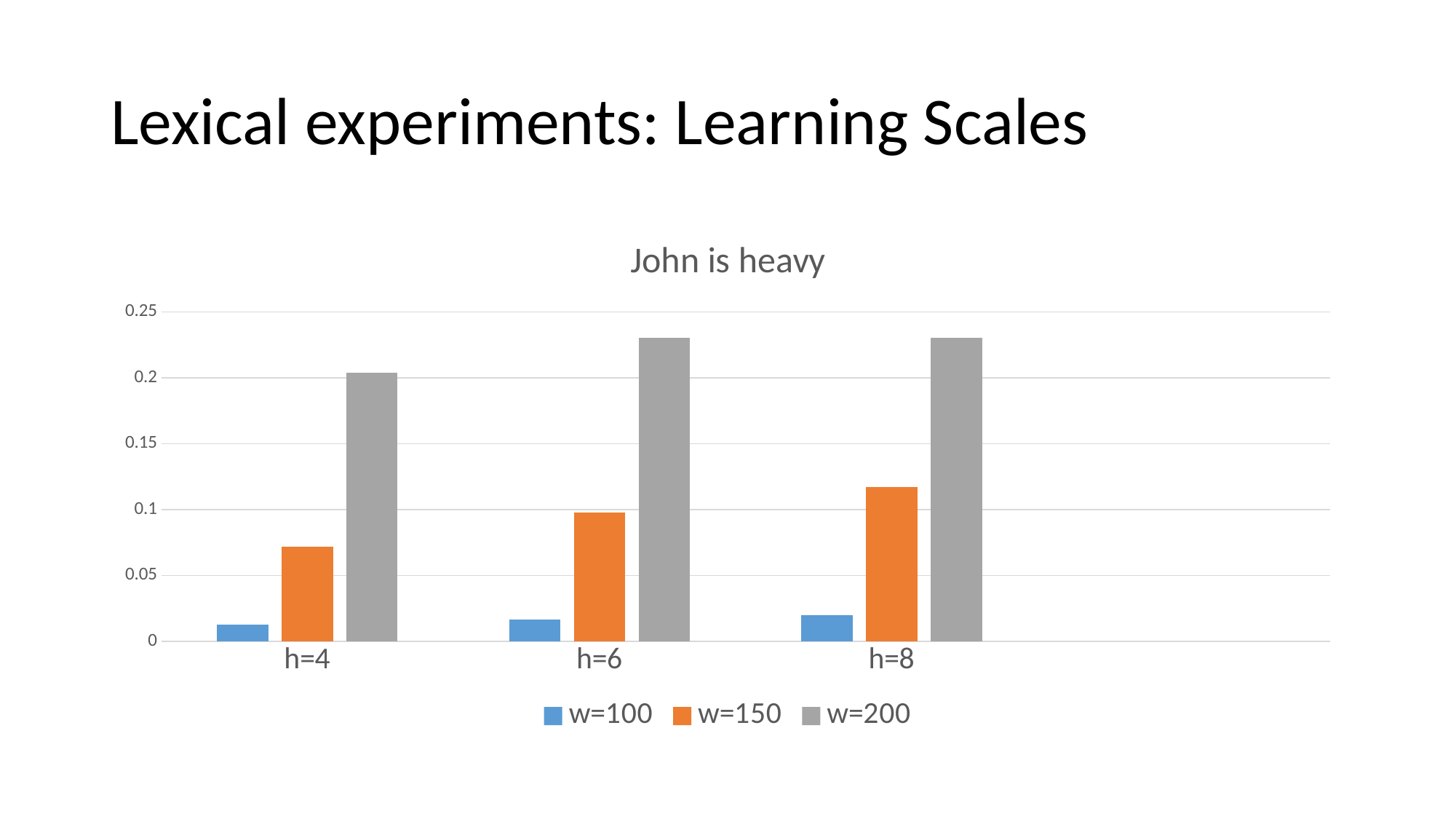

# Lexical experiments: Learning Scales

### Chart: John is heavy

| Category | w=100 | w=150 | w=200 |
|---|---|---|---|
| h=4 | 0.0128474744989172 | 0.0717243634142686 | 0.203817366914273 |
| h=6 | 0.0166566360093624 | 0.0976194111016061 | 0.230464878307251 |
| h=8 | 0.0197429181573314 | 0.11696897487862 | 0.230157976718367 |